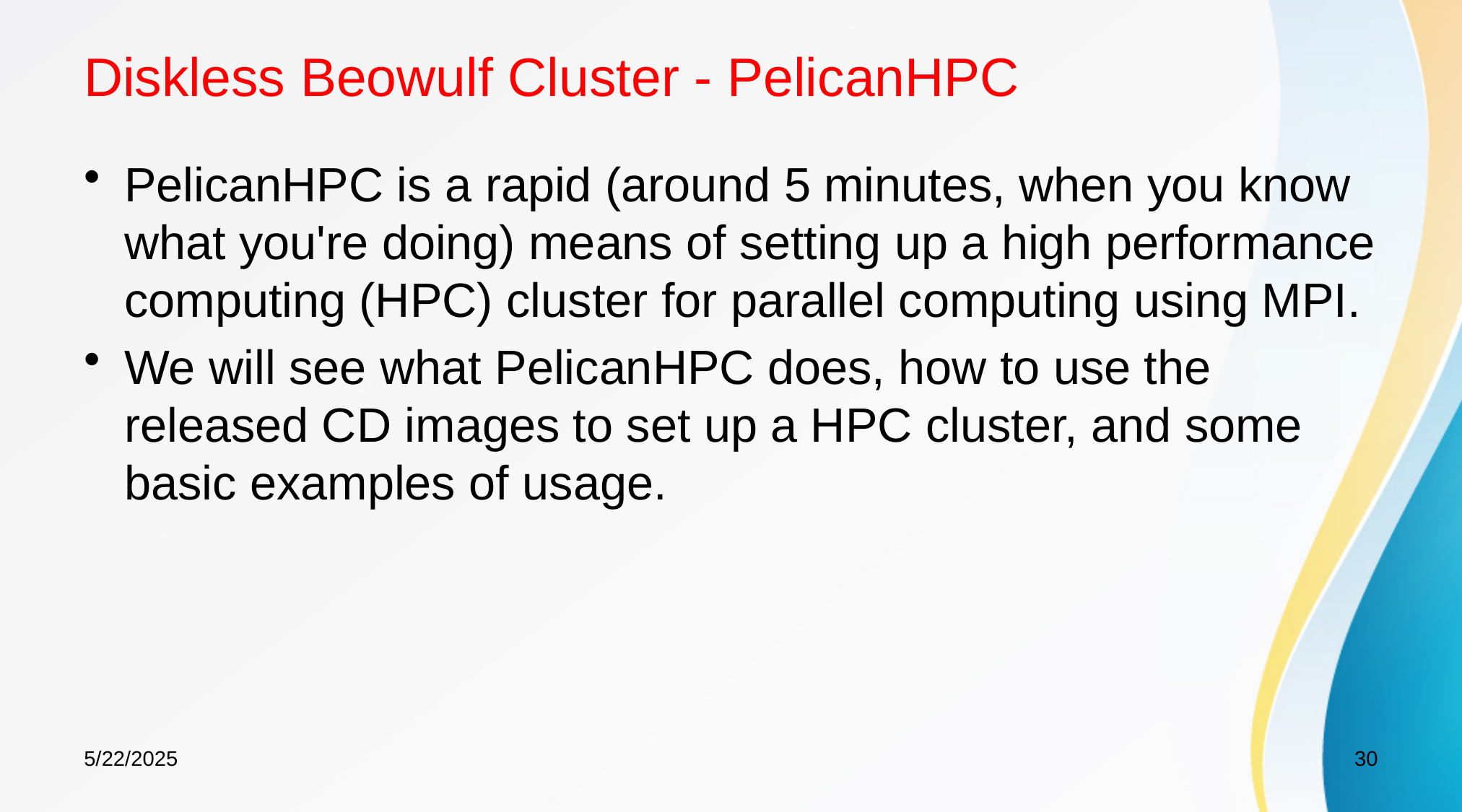

# Diskless Beowulf Cluster - PelicanHPC
PelicanHPC is a rapid (around 5 minutes, when you know what you're doing) means of setting up a high performance computing (HPC) cluster for parallel computing using MPI.
We will see what PelicanHPC does, how to use the released CD images to set up a HPC cluster, and some basic examples of usage.
5/22/2025
30